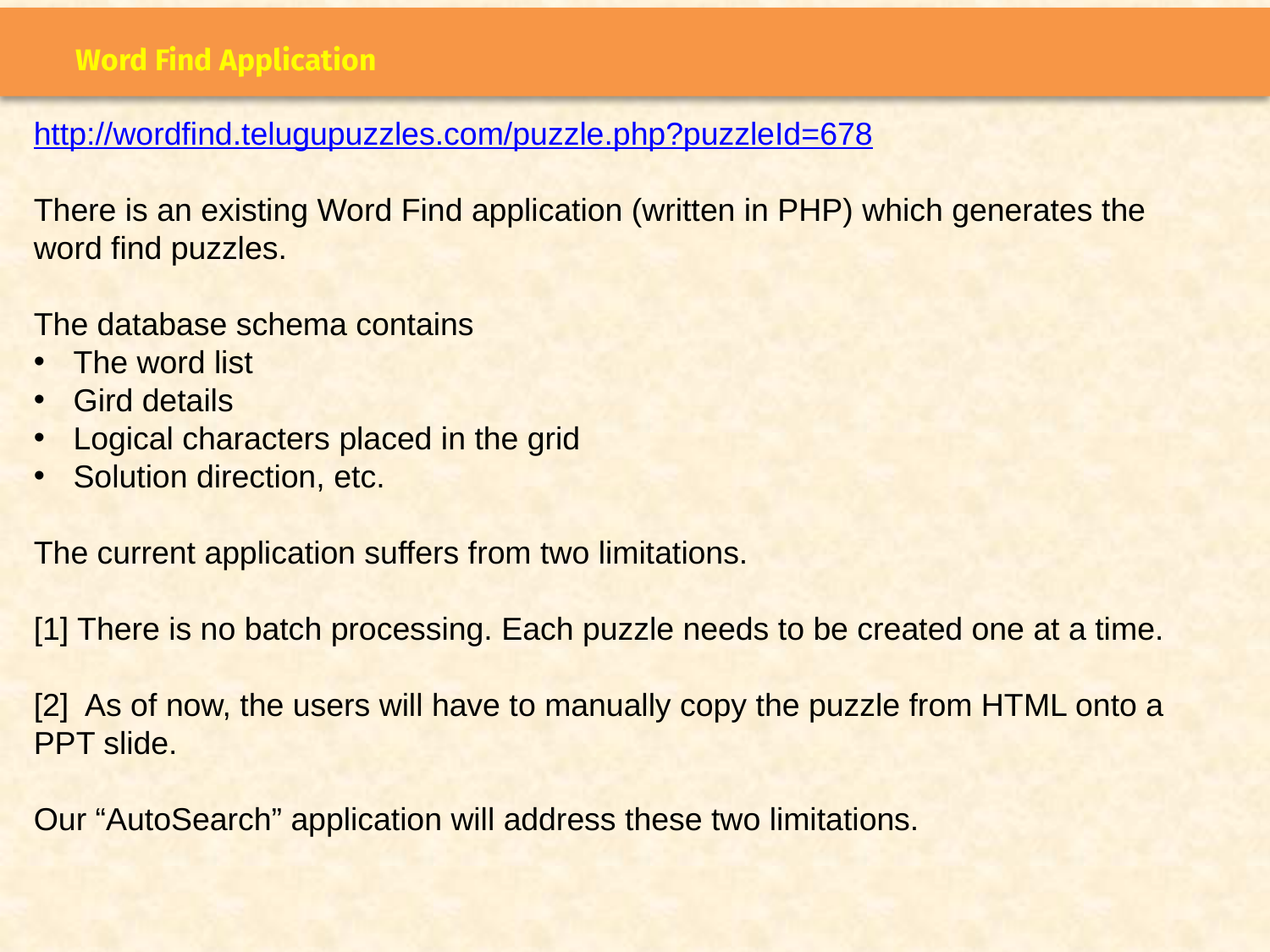

# Word Find Application
http://wordfind.telugupuzzles.com/puzzle.php?puzzleId=678

There is an existing Word Find application (written in PHP) which generates the word find puzzles.

The database schema contains
The word list
Gird details
Logical characters placed in the grid
Solution direction, etc.

The current application suffers from two limitations.

[1] There is no batch processing. Each puzzle needs to be created one at a time.

[2]  As of now, the users will have to manually copy the puzzle from HTML onto a PPT slide.

Our “AutoSearch” application will address these two limitations.